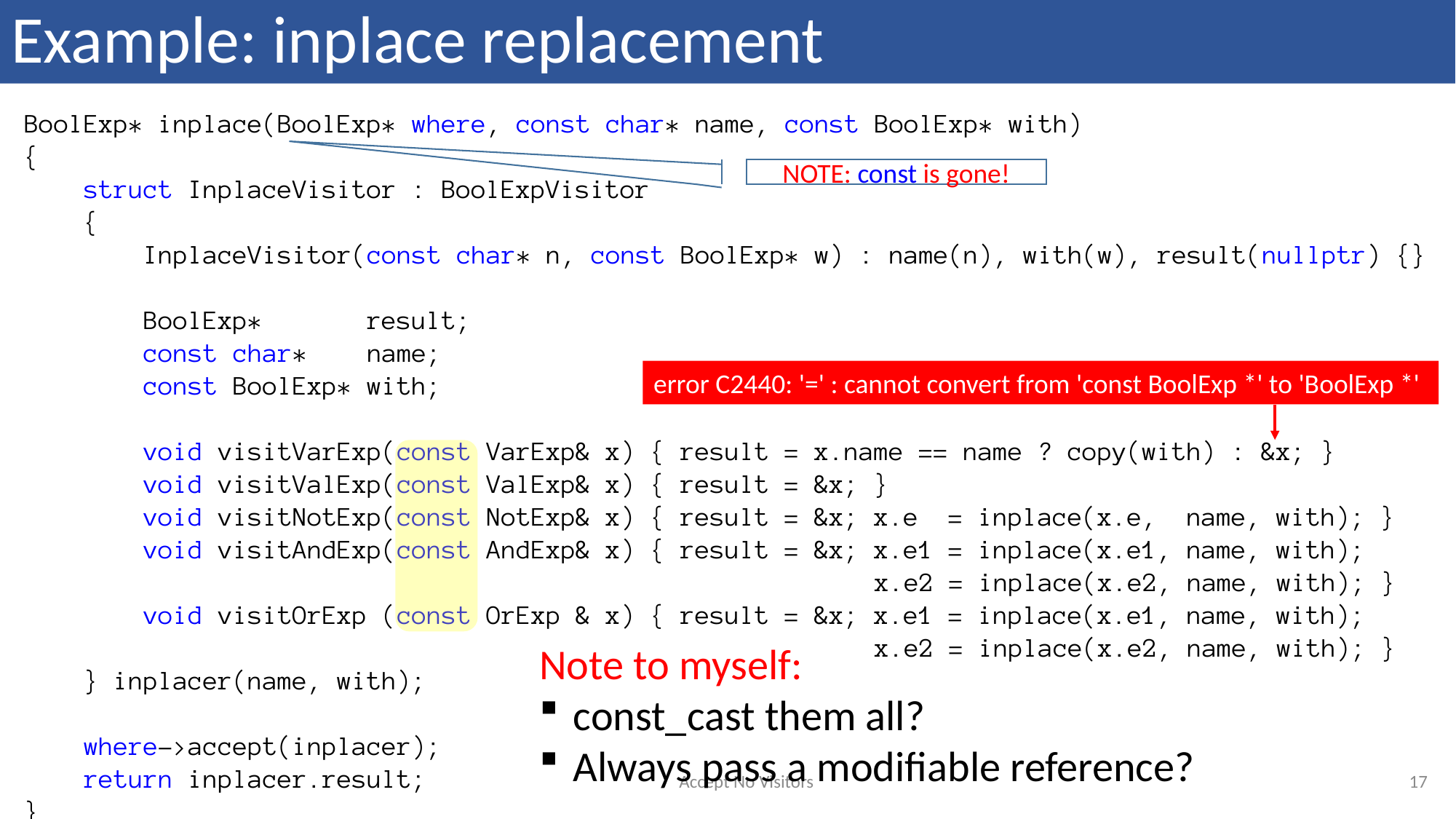

# Example: inplace replacement
BoolExp* inplace(BoolExp* where, const char* name, const BoolExp* with)
{
    struct InplaceVisitor : BoolExpVisitor
    {
        InplaceVisitor(const char* n, const BoolExp* w) : name(n), with(w), result(nullptr) {}

        BoolExp*       result;
        const char*    name;
        const BoolExp* with;

        void visitVarExp(const VarExp& x) { result = x.name == name ? copy(with) : &x; }
        void visitValExp(const ValExp& x) { result = &x; }
        void visitNotExp(const NotExp& x) { result = &x; x.e  = inplace(x.e,  name, with); }
        void visitAndExp(const AndExp& x) { result = &x; x.e1 = inplace(x.e1, name, with);
                                                         x.e2 = inplace(x.e2, name, with); }
        void visitOrExp (const OrExp & x) { result = &x; x.e1 = inplace(x.e1, name, with);
                                                         x.e2 = inplace(x.e2, name, with); }
    } inplacer(name, with);

    where->accept(inplacer);
    return inplacer.result;
}

NOTE: const is gone!
error C2440: '=' : cannot convert from 'const BoolExp *' to 'BoolExp *'

Note to myself:
const_cast them all?
Always pass a modifiable reference?
17
Accept No Visitors